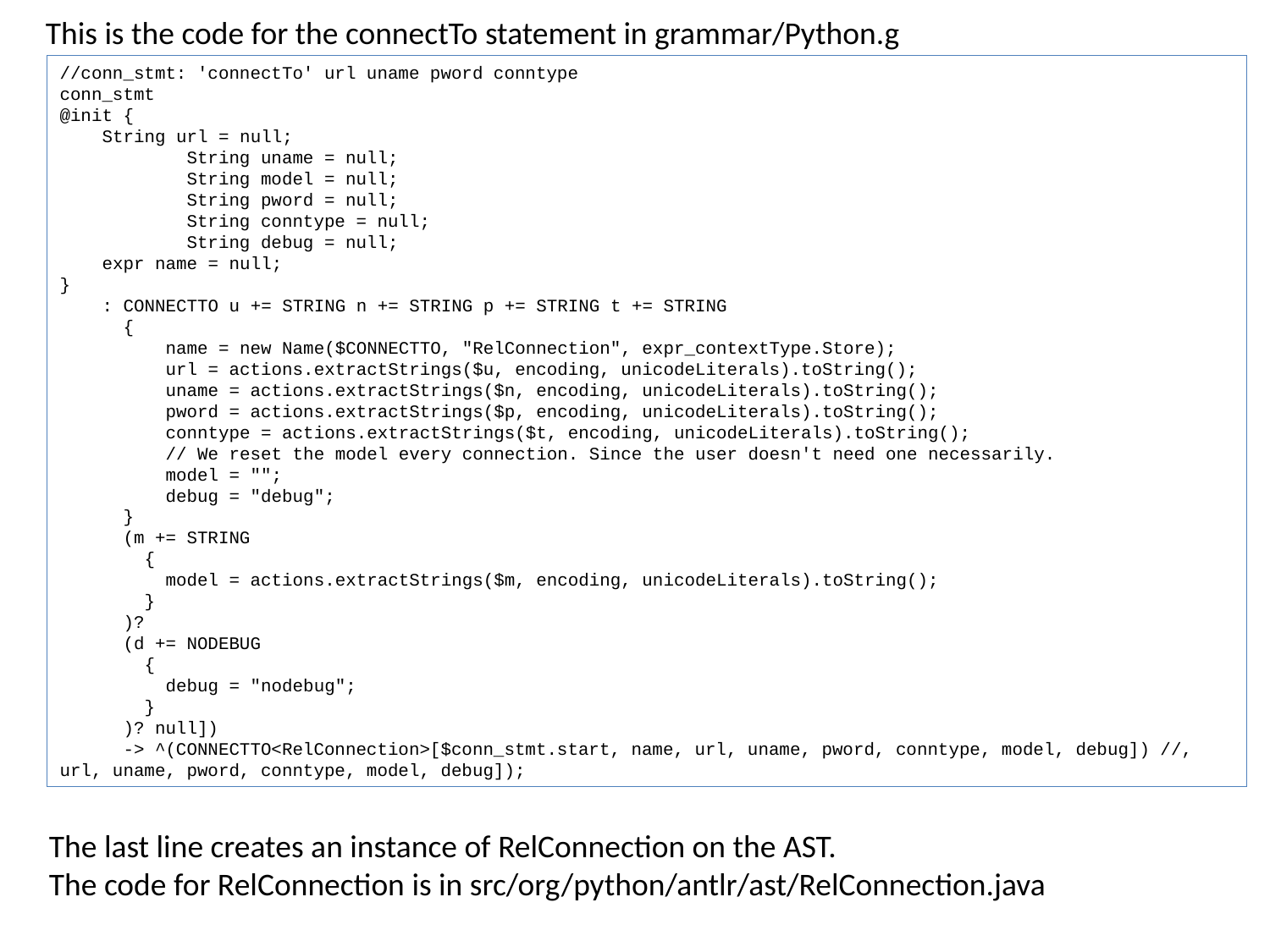

This is the code for the connectTo statement in grammar/Python.g
//conn_stmt: 'connectTo' url uname pword conntype
conn_stmt
@init {
    String url = null;
	String uname = null;
	String model = null;
	String pword = null;
	String conntype = null;
	String debug = null;
    expr name = null;
}
    : CONNECTTO u += STRING n += STRING p += STRING t += STRING
      {
          name = new Name($CONNECTTO, "RelConnection", expr_contextType.Store);
          url = actions.extractStrings($u, encoding, unicodeLiterals).toString();
          uname = actions.extractStrings($n, encoding, unicodeLiterals).toString();
          pword = actions.extractStrings($p, encoding, unicodeLiterals).toString();
          conntype = actions.extractStrings($t, encoding, unicodeLiterals).toString();
          // We reset the model every connection. Since the user doesn't need one necessarily.
          model = "";
          debug = "debug";
      }
      (m += STRING
        {
          model = actions.extractStrings($m, encoding, unicodeLiterals).toString();
        }
      )?
      (d += NODEBUG
        {
          debug = "nodebug";
        }
      )? null])
      -> ^(CONNECTTO<RelConnection>[$conn_stmt.start, name, url, uname, pword, conntype, model, debug]) //, url, uname, pword, conntype, model, debug]);
The last line creates an instance of RelConnection on the AST.
The code for RelConnection is in src/org/python/antlr/ast/RelConnection.java